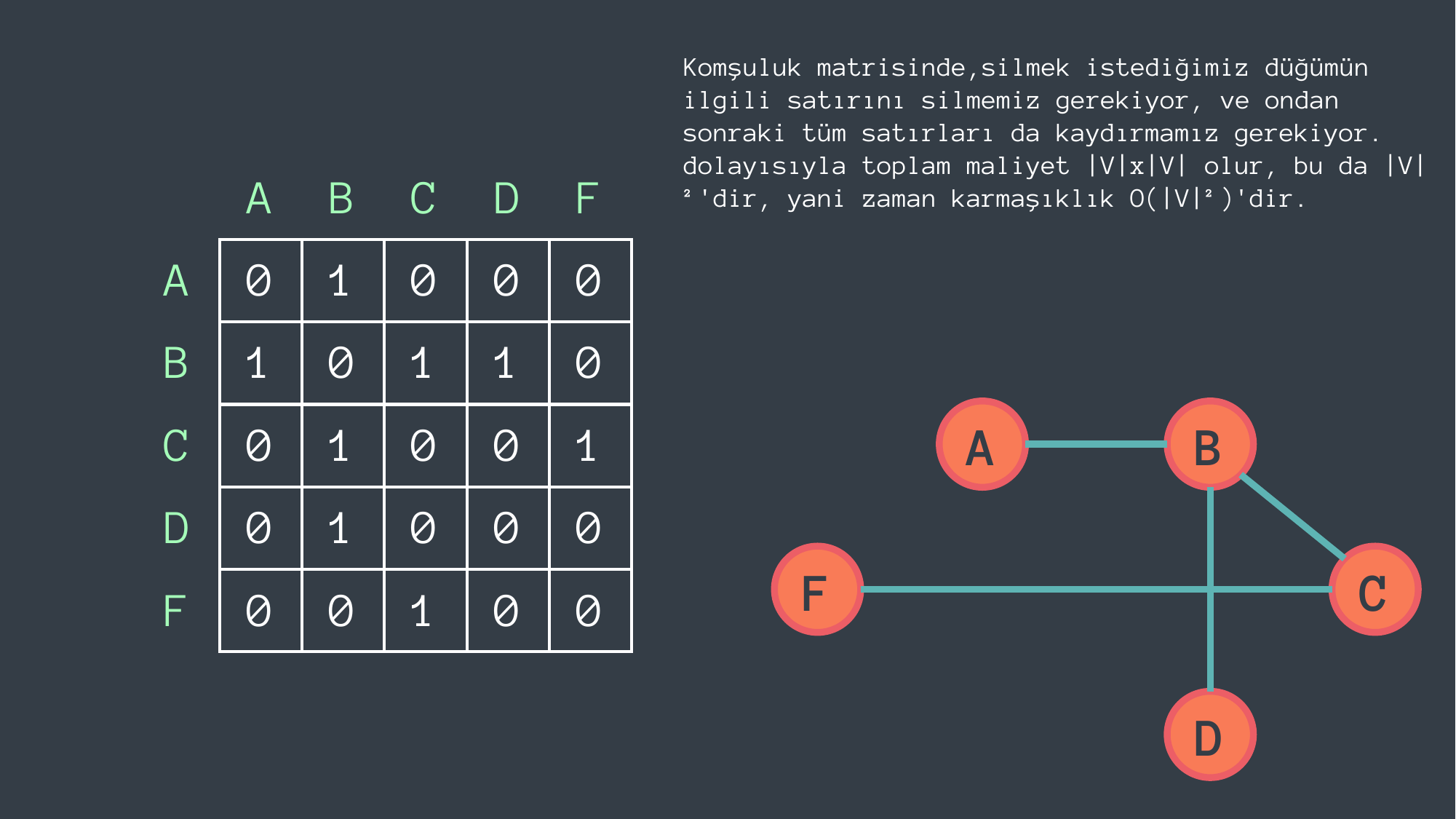

Komşuluk matrisinde,silmek istediğimiz düğümün ilgili satırını silmemiz gerekiyor, ve ondan sonraki tüm satırları da kaydırmamız gerekiyor. dolayısıyla toplam maliyet |V|x|V| olur, bu da |V|²'dir, yani zaman karmaşıklık O(|V|²)'dir.
|  | A | B | C | D | F |
| --- | --- | --- | --- | --- | --- |
| A | 0 | 1 | 0 | 0 | 0 |
| B | 1 | 0 | 1 | 1 | 0 |
| C | 0 | 1 | 0 | 0 | 1 |
| D | 0 | 1 | 0 | 0 | 0 |
| F | 0 | 0 | 1 | 0 | 0 |
A
B
F
C
D